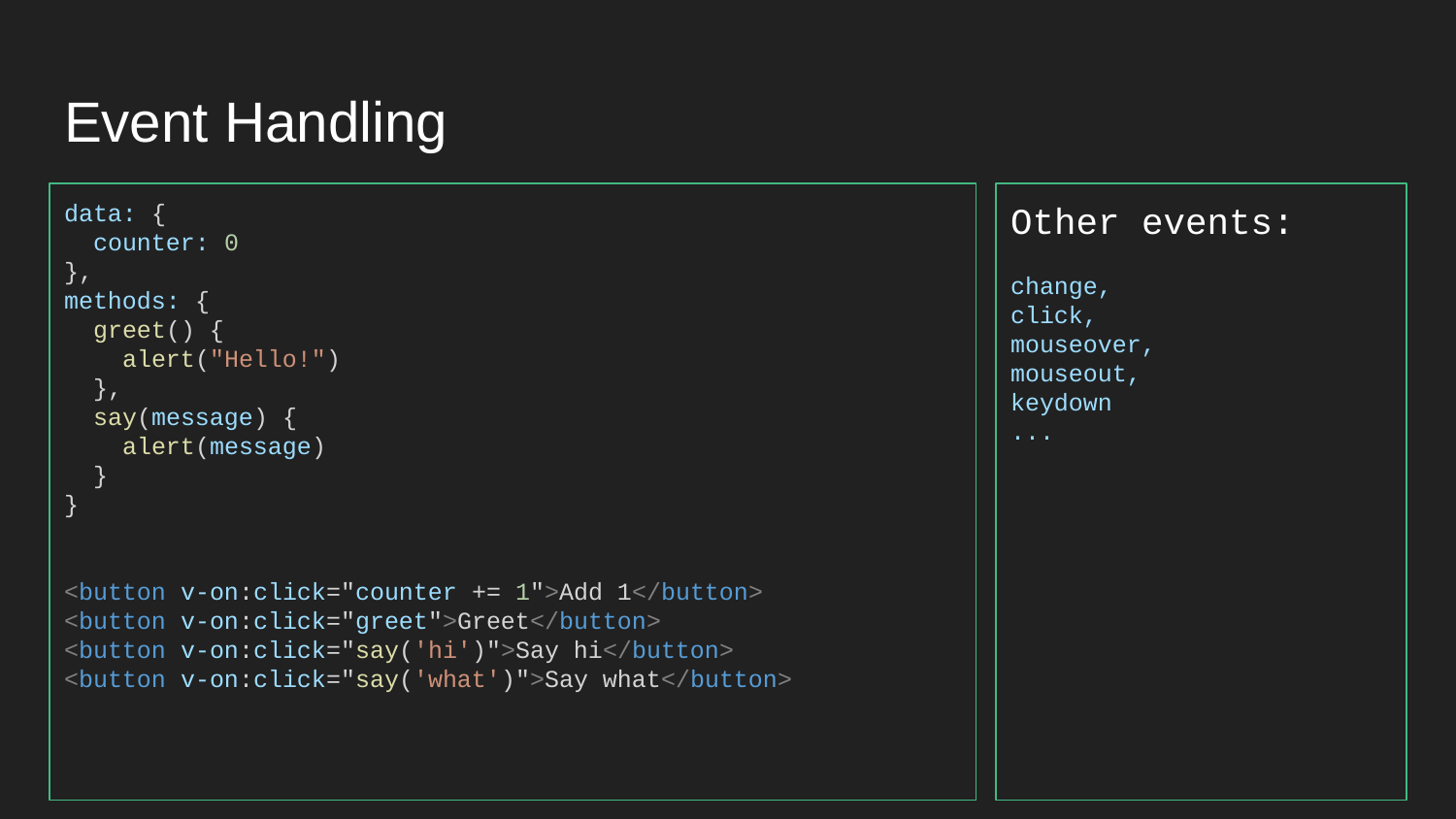

# Event Handling
data: {
  counter: 0
},
methods: {
  greet() {
    alert("Hello!")
  },
  say(message) {
    alert(message)
  }
}

<button v-on:click="counter += 1">Add 1</button>
<button v-on:click="greet">Greet</button>
<button v-on:click="say('hi')">Say hi</button>
<button v-on:click="say('what')">Say what</button>

Other events:

change,
click,
mouseover,
mouseout,
keydown
...